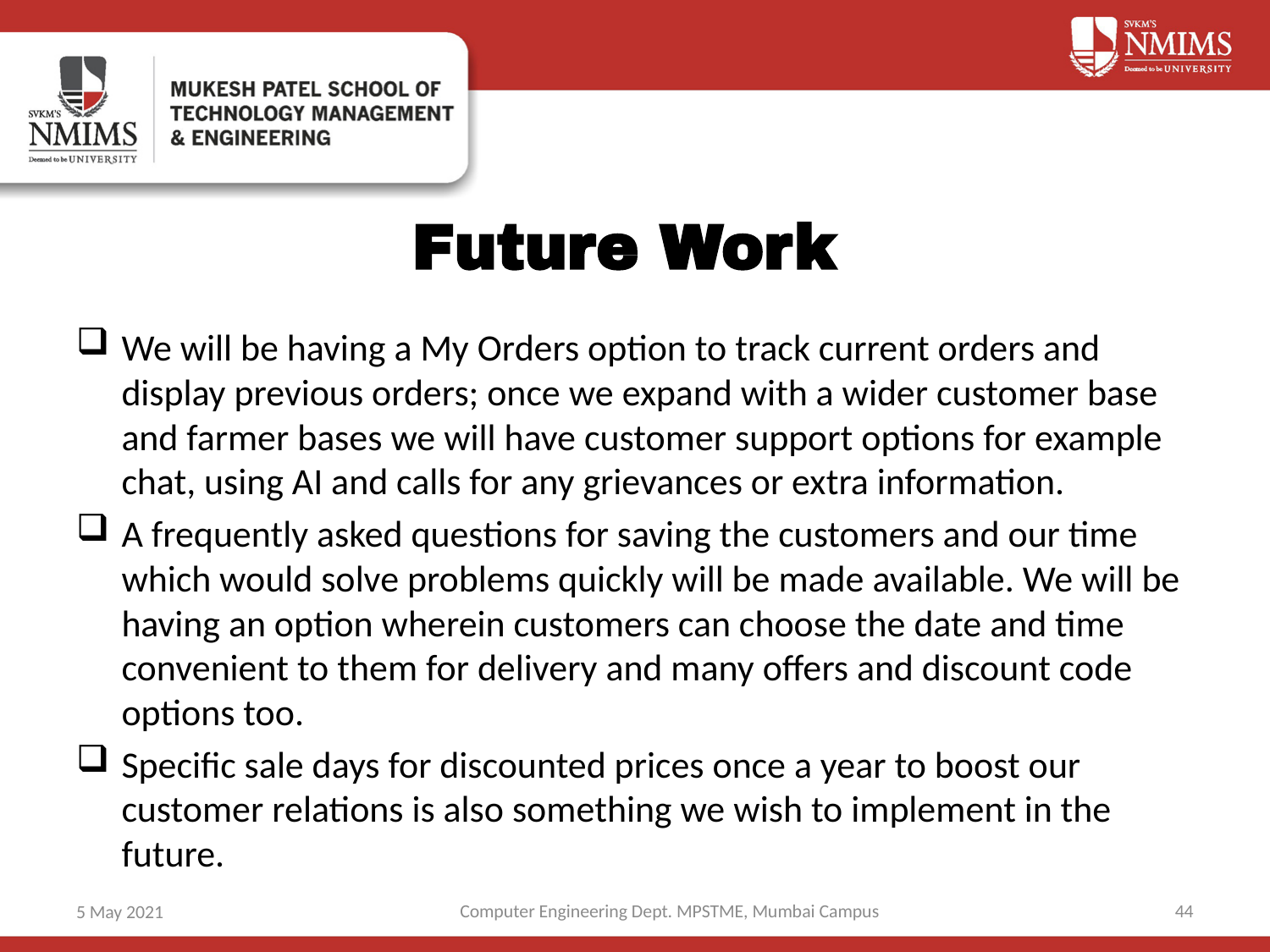

# Future Work
We will be having a My Orders option to track current orders and display previous orders; once we expand with a wider customer base and farmer bases we will have customer support options for example chat, using AI and calls for any grievances or extra information.
A frequently asked questions for saving the customers and our time which would solve problems quickly will be made available. We will be having an option wherein customers can choose the date and time convenient to them for delivery and many offers and discount code options too.
Specific sale days for discounted prices once a year to boost our customer relations is also something we wish to implement in the future.

Computer Engineering Dept. MPSTME, Mumbai Campus
44
5 May 2021